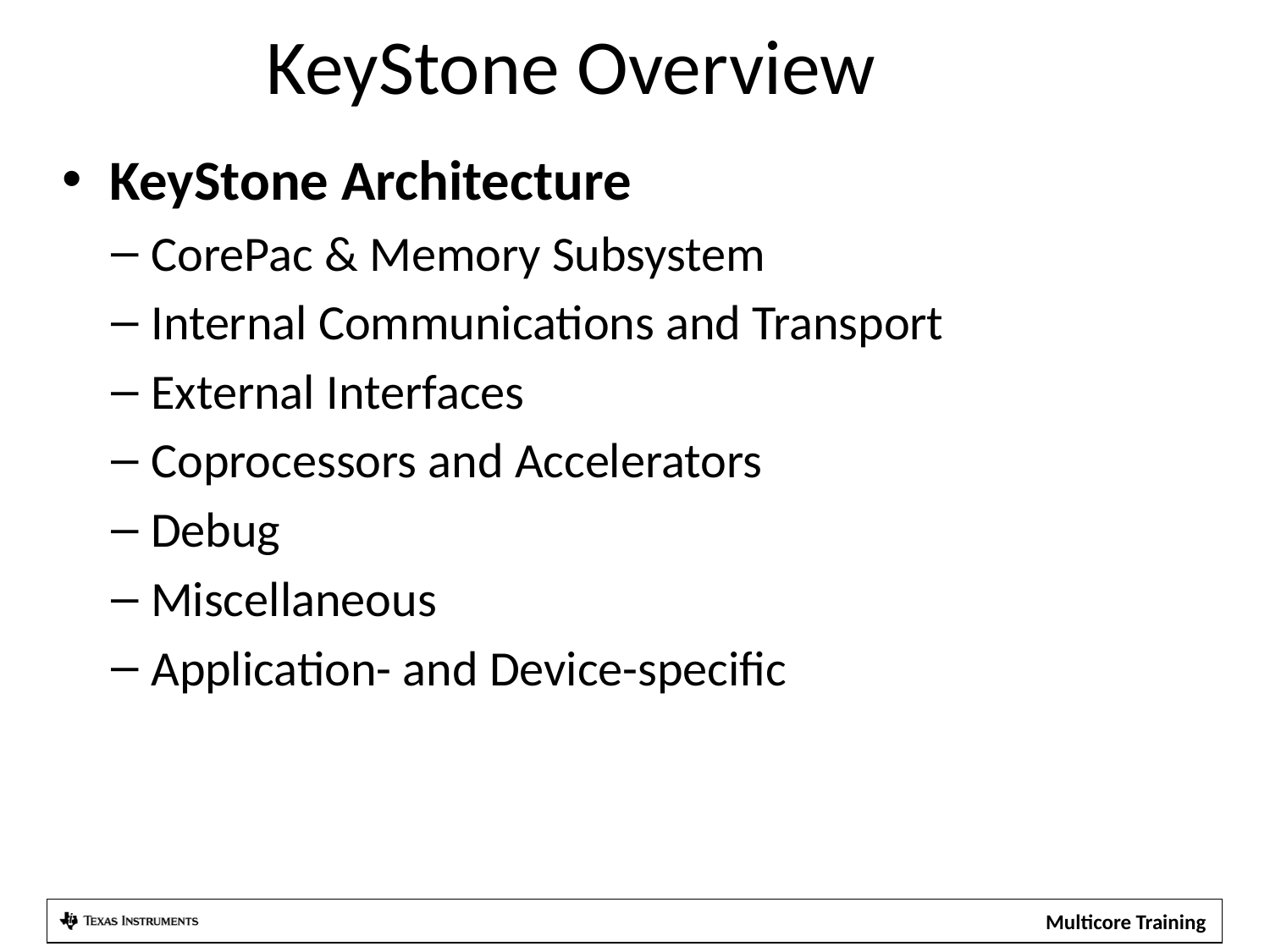

KeyStone Overview
KeyStone Architecture
CorePac & Memory Subsystem
Internal Communications and Transport
External Interfaces
Coprocessors and Accelerators
Debug
Miscellaneous
Application- and Device-specific